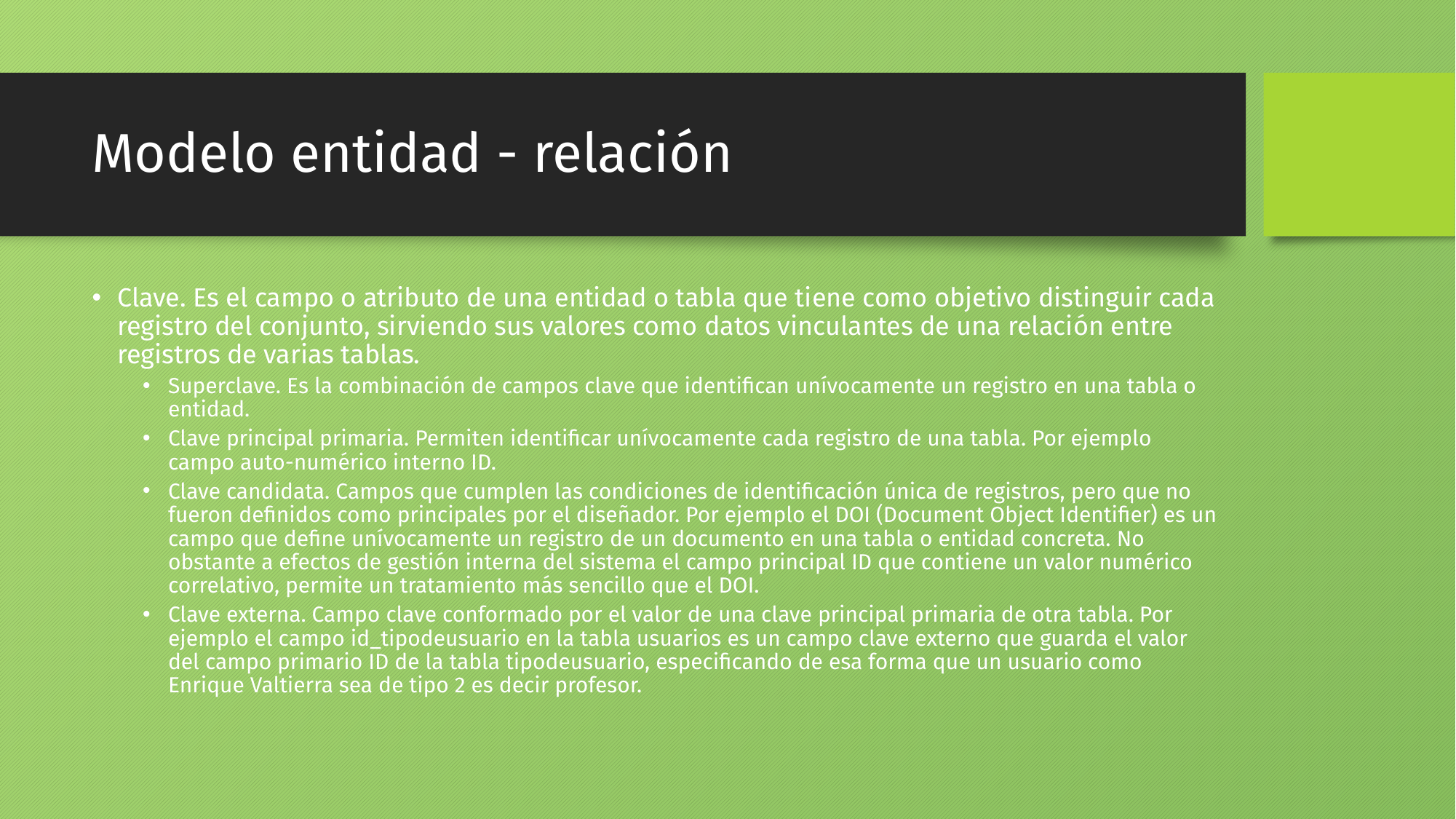

# Modelo entidad - relación
Clave. Es el campo o atributo de una entidad o tabla que tiene como objetivo distinguir cada registro del conjunto, sirviendo sus valores como datos vinculantes de una relación entre registros de varias tablas.
Superclave. Es la combinación de campos clave que identifican unívocamente un registro en una tabla o entidad.
Clave principal primaria. Permiten identificar unívocamente cada registro de una tabla. Por ejemplo campo auto-numérico interno ID.
Clave candidata. Campos que cumplen las condiciones de identificación única de registros, pero que no fueron definidos como principales por el diseñador. Por ejemplo el DOI (Document Object Identifier) es un campo que define unívocamente un registro de un documento en una tabla o entidad concreta. No obstante a efectos de gestión interna del sistema el campo principal ID que contiene un valor numérico correlativo, permite un tratamiento más sencillo que el DOI.
Clave externa. Campo clave conformado por el valor de una clave principal primaria de otra tabla. Por ejemplo el campo id_tipodeusuario en la tabla usuarios es un campo clave externo que guarda el valor del campo primario ID de la tabla tipodeusuario, especificando de esa forma que un usuario como Enrique Valtierra sea de tipo 2 es decir profesor.